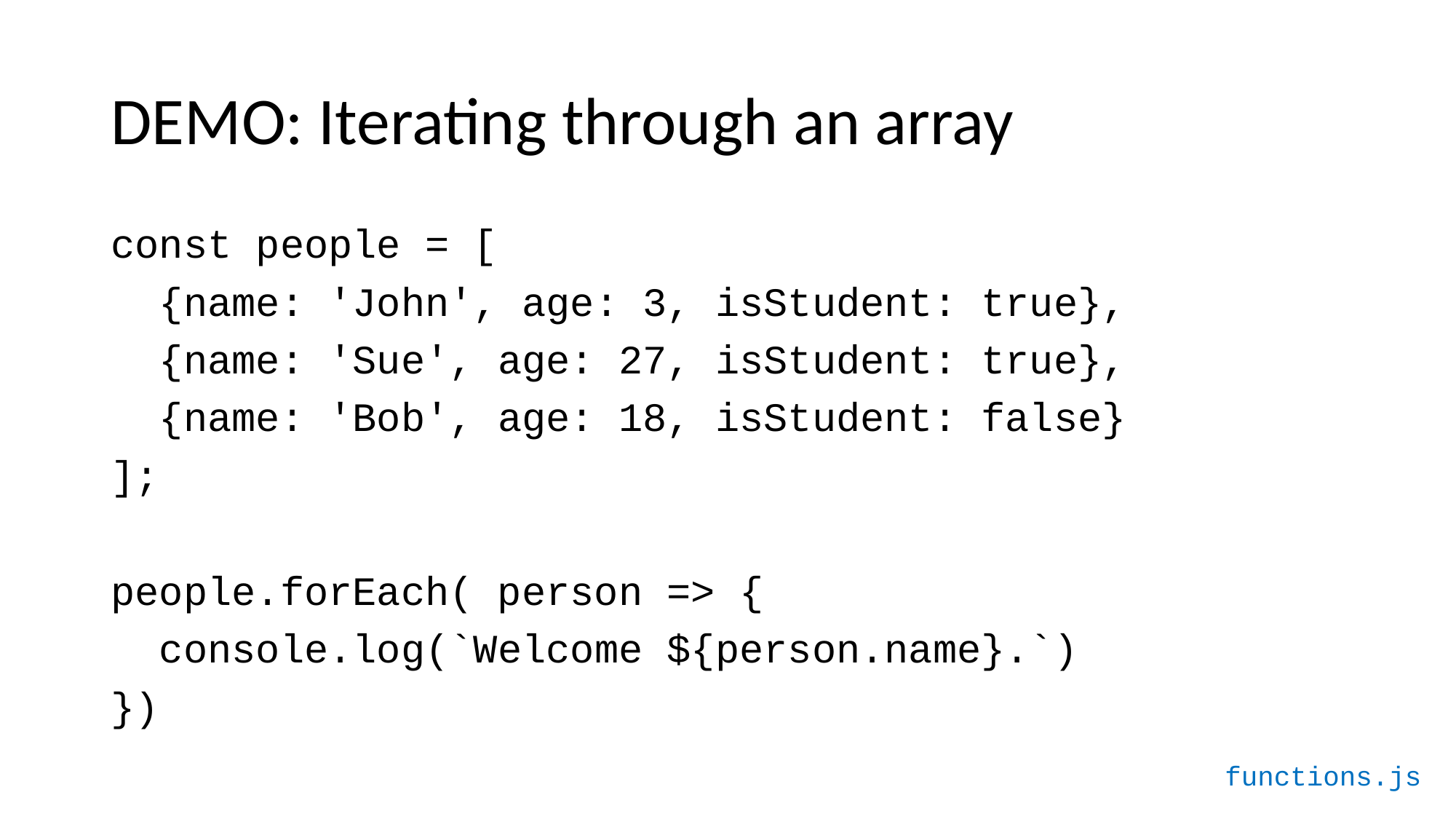

# DEMO: Iterating through an array
const people = [
  {name: 'John', age: 3, isStudent: true},
  {name: 'Sue', age: 27, isStudent: true},
  {name: 'Bob', age: 18, isStudent: false}
];

people.forEach( person => {
  console.log(`Welcome ${person.name}.`)
})

functions.js